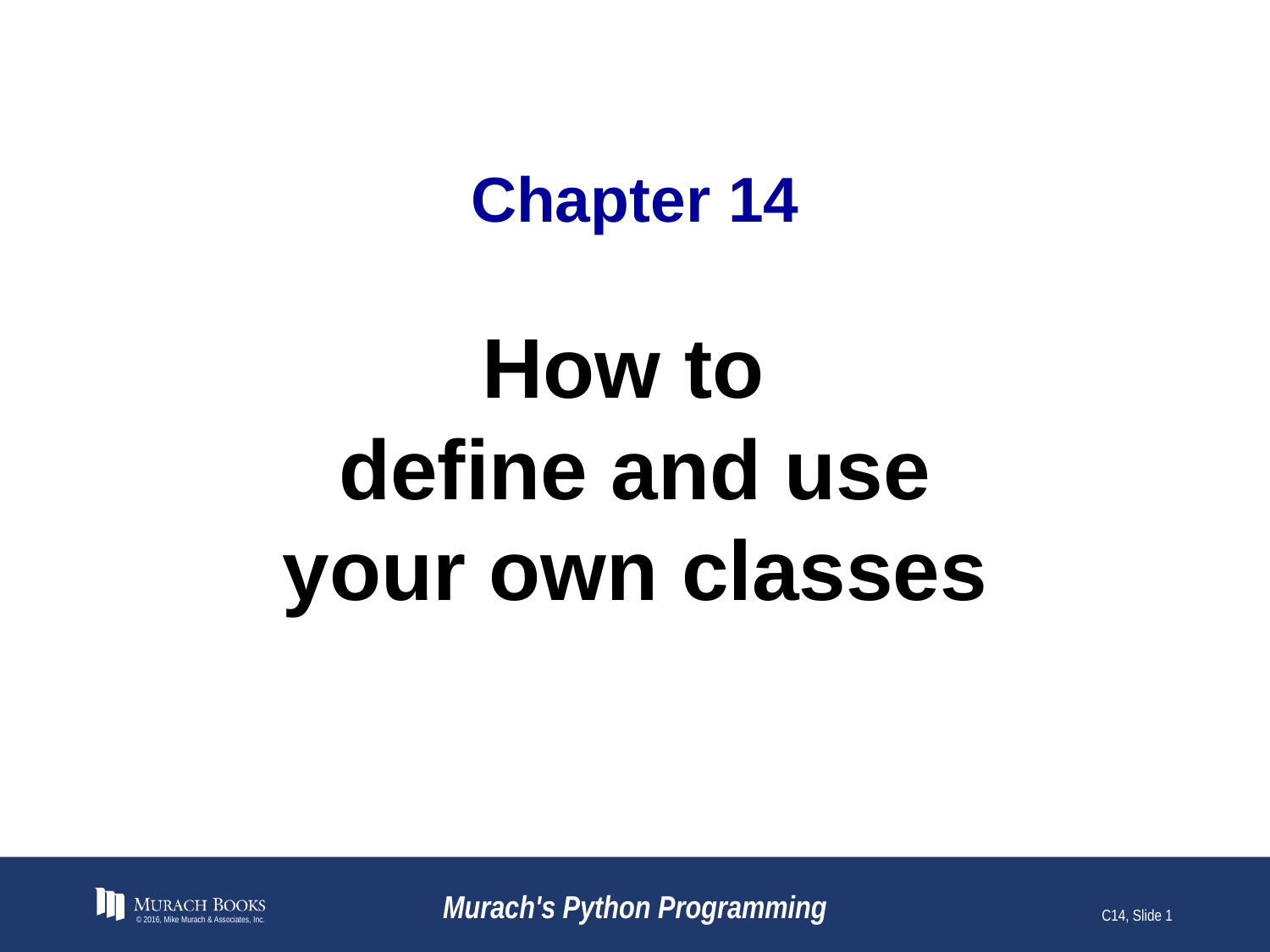

# Chapter 14
How to
define and use your own classes
© 2016, Mike Murach & Associates, Inc.
Murach's Python Programming

C14, Slide 1